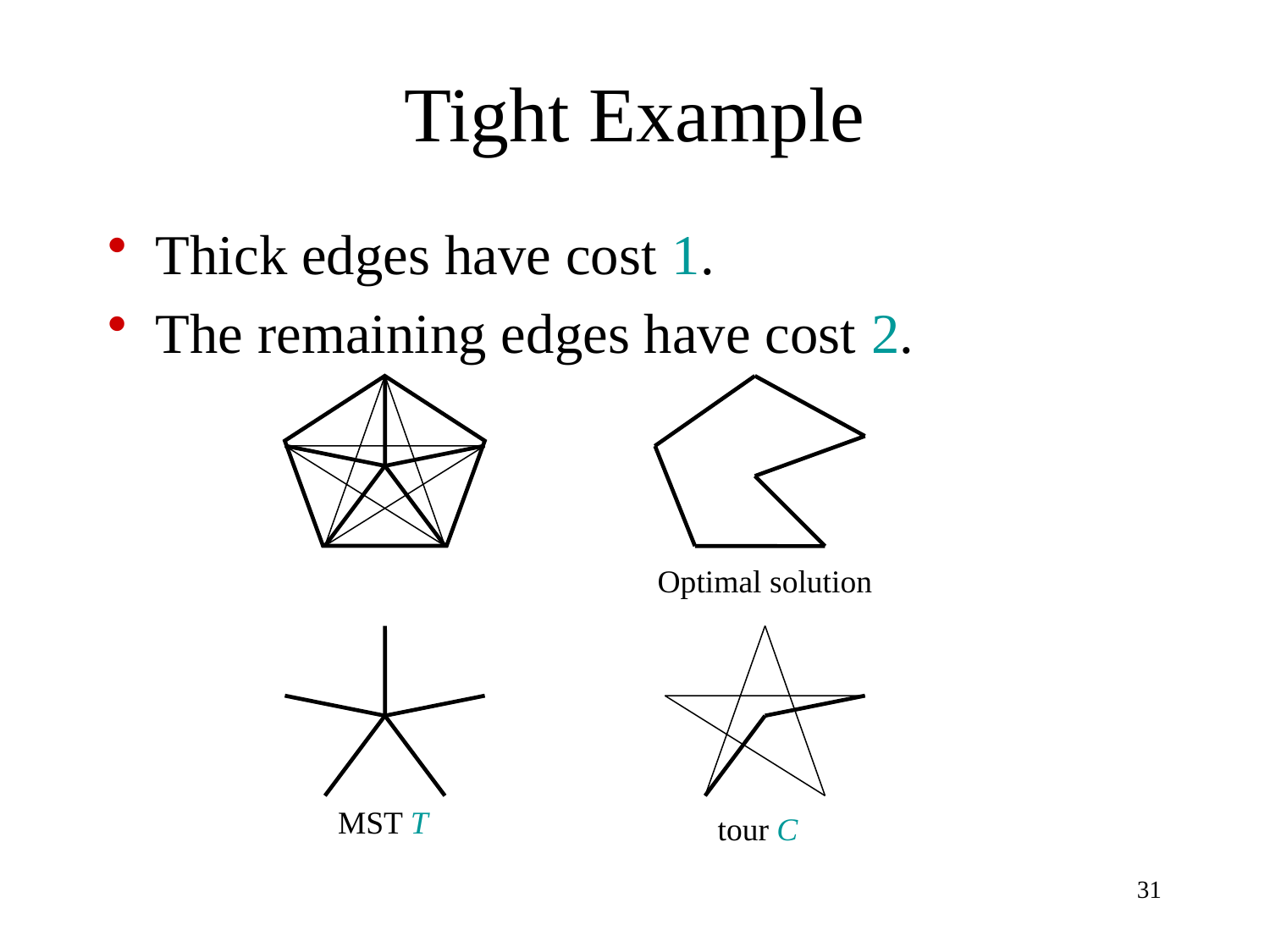

# Tight Example
Thick edges have cost 1.
The remaining edges have cost 2.

Optimal solution

MST T

tour C
31